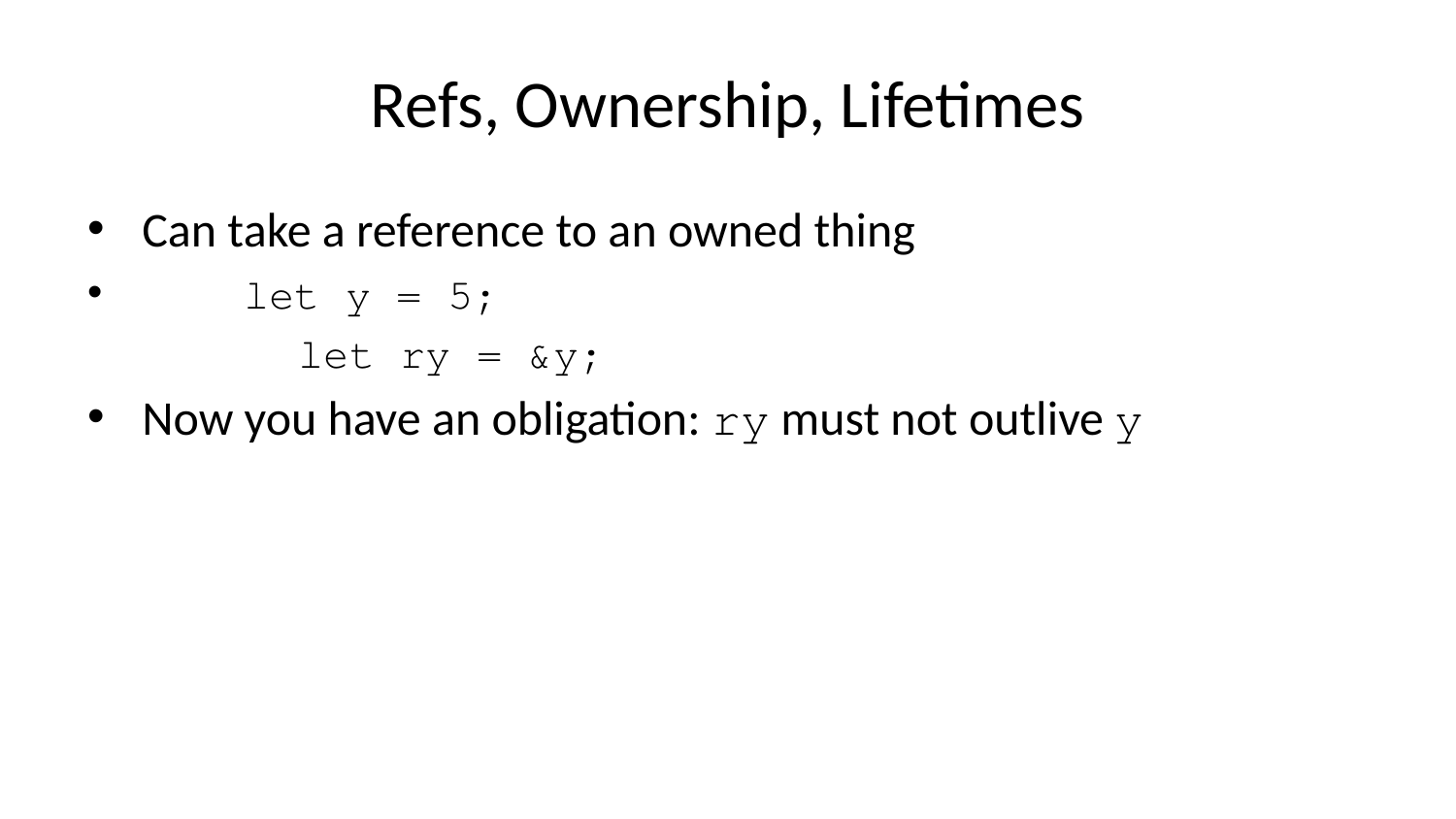

# Refs, Ownership, Lifetimes
Can take a reference to an owned thing
    let y = 5;
    let ry = &y;
Now you have an obligation: ry must not outlive y